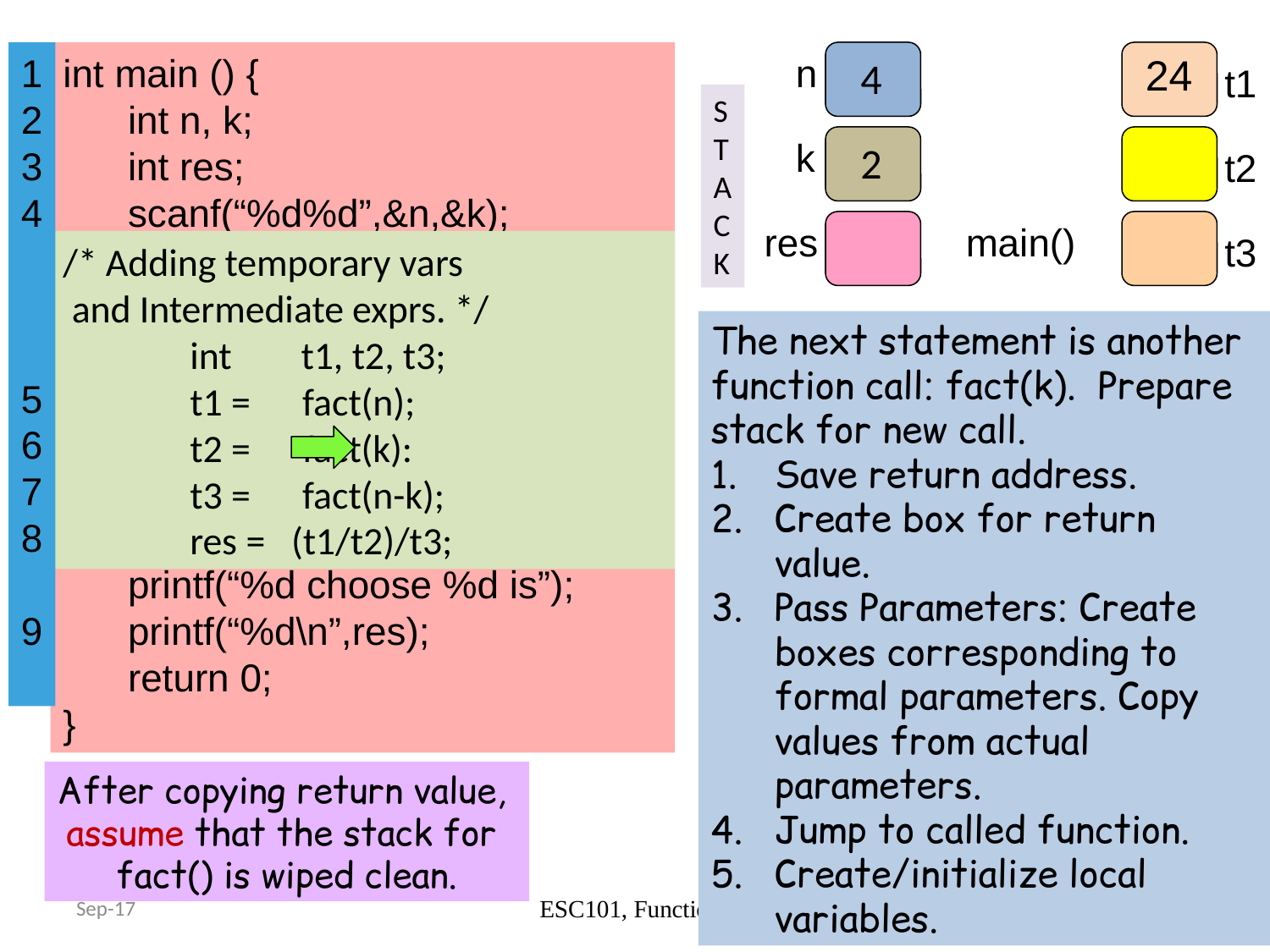

1
2
3
4

5
6
7
8

9

int main () {
      int n, k;
      int res;
      scanf(“%d%d”,&n,&k);

      printf(“%d choose %d is”);
      printf(“%d\n”,res);
      return 0;
}
/* Adding temporary vars
 and Intermediate exprs. */
	int        t1, t2, t3;
	t1 =      fact(n);
	t2 =      fact(k):
	t3 =      fact(n-k);
	res =   (t1/t2)/t3;
n
k
res

  4
  2
t1

t2
t3

24
S
T
A
C
K
main()
The next statement is another function call: fact(k).  Prepare  stack for new call.
Save return address.
Create box for return value.
Pass Parameters: Create boxes corresponding to formal parameters. Copy values from actual parameters.
Jump to called function.
Create/initialize local variables.

After copying return value,
assume that the stack for
fact() is wiped clean.
Sep-17
26
ESC101, Functions